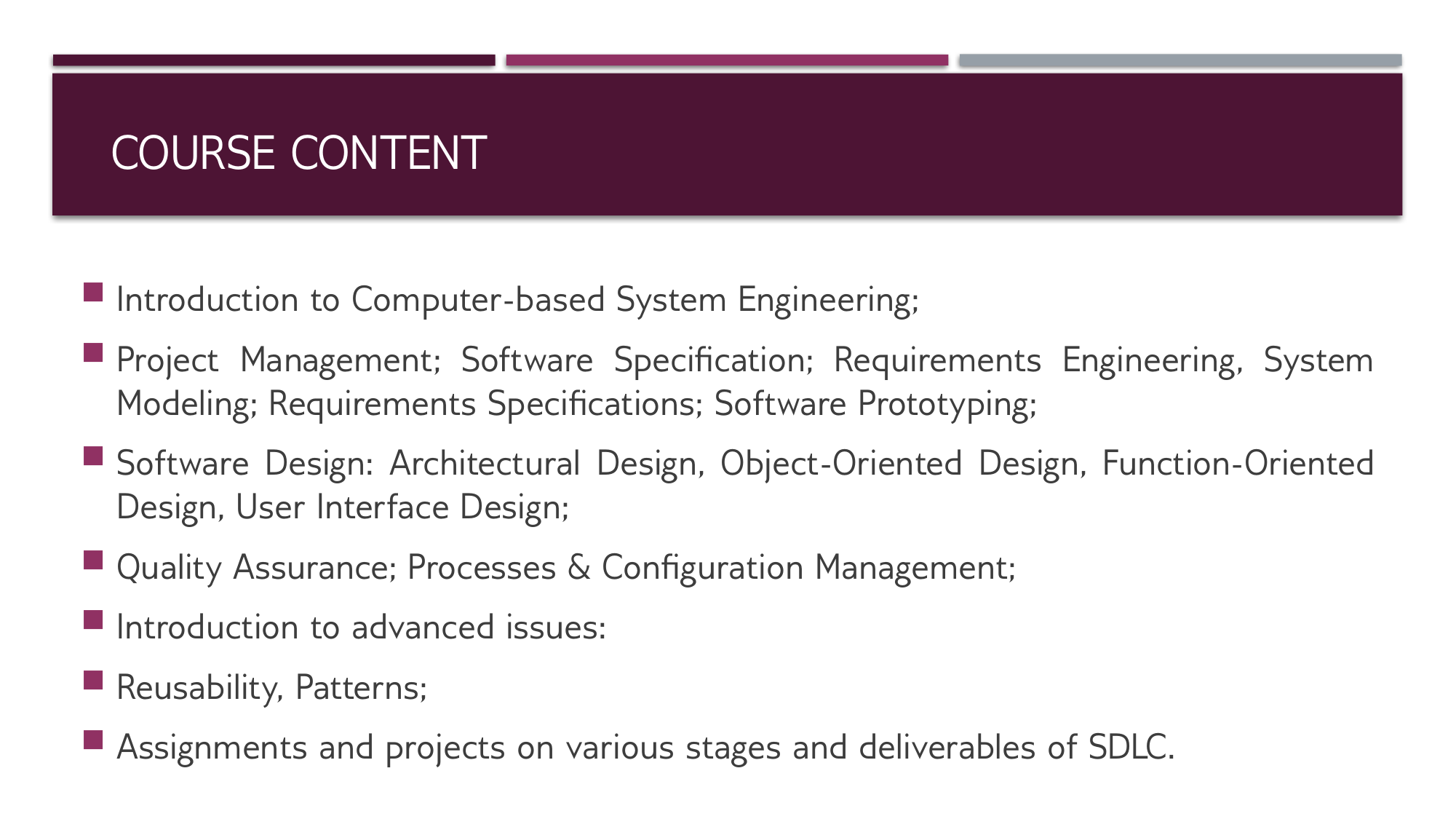

# Course Content
Introduction to Computer‑based System Engineering;
Project Management; Software Specification; Requirements Engineering, System Modeling; Requirements Specifications; Software Prototyping;
Software Design: Architectural Design, Object‑Oriented Design, Function‑Oriented Design, User Interface Design;
Quality Assurance; Processes & Configuration Management;
Introduction to advanced issues:
Reusability, Patterns;
Assignments and projects on various stages and deliverables of SDLC.